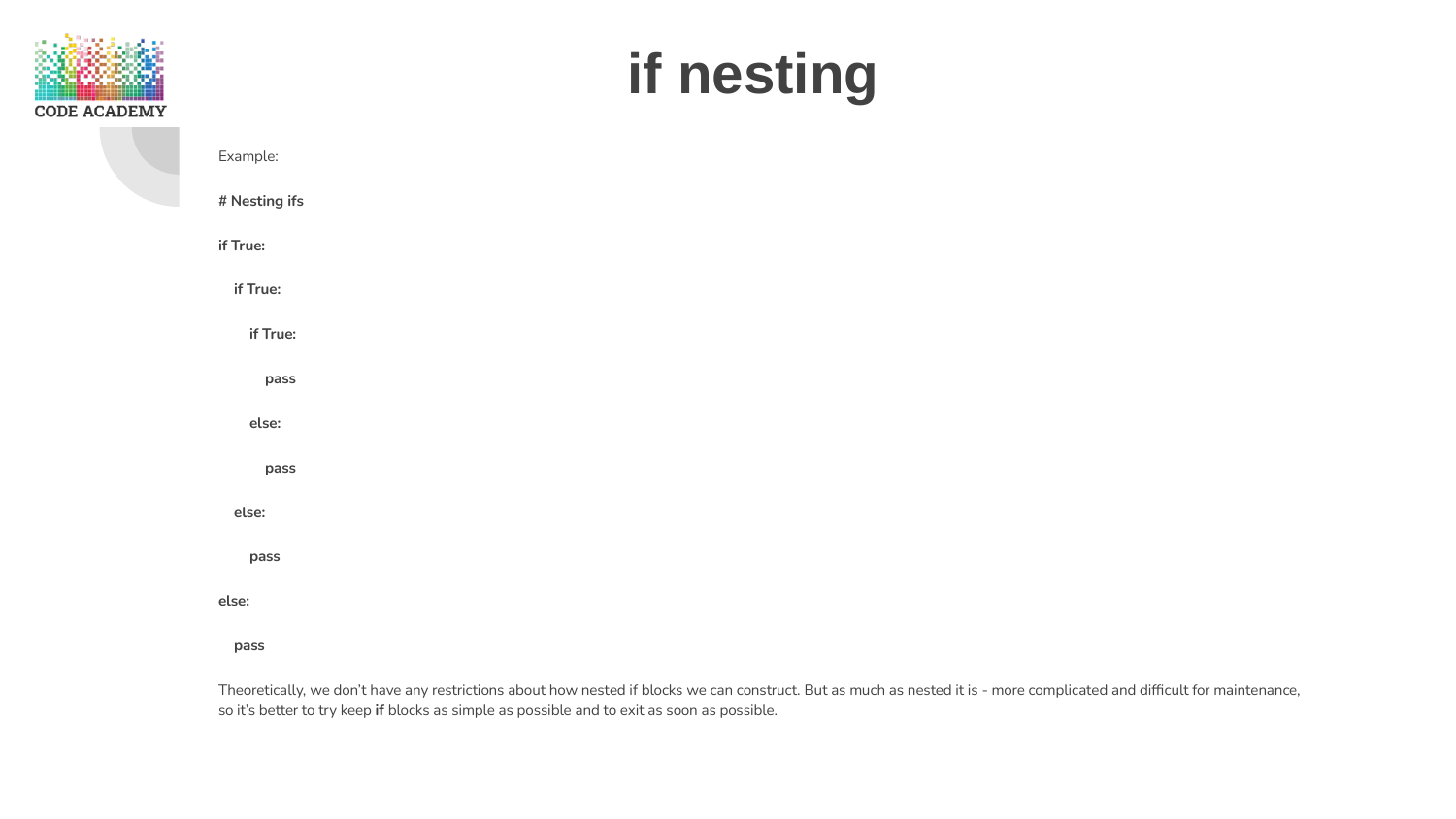

# if nesting
Example:
# Nesting ifs
if True:
    if True:
        if True:
            pass
        else:
            pass
    else:
        pass
else:
    pass
Theoretically, we don’t have any restrictions about how nested if blocks we can construct. But as much as nested it is - more complicated and difficult for maintenance, so it’s better to try keep if blocks as simple as possible and to exit as soon as possible.